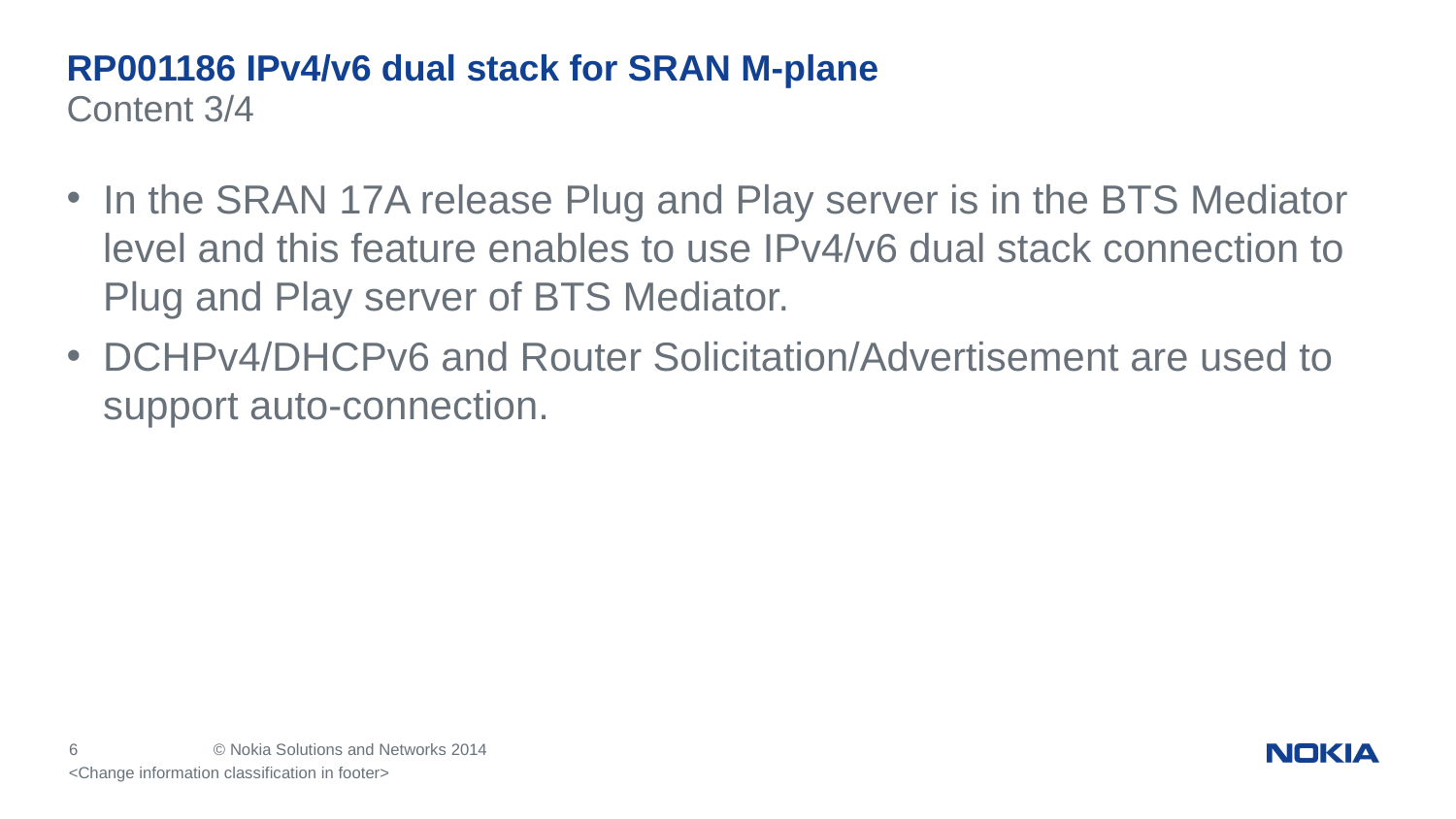

# RP001186 IPv4/v6 dual stack for SRAN M-plane
Content 3/4
In the SRAN 17A release Plug and Play server is in the BTS Mediator level and this feature enables to use IPv4/v6 dual stack connection to Plug and Play server of BTS Mediator.
DCHPv4/DHCPv6 and Router Solicitation/Advertisement are used to support auto-connection.

<Change information classification in footer>